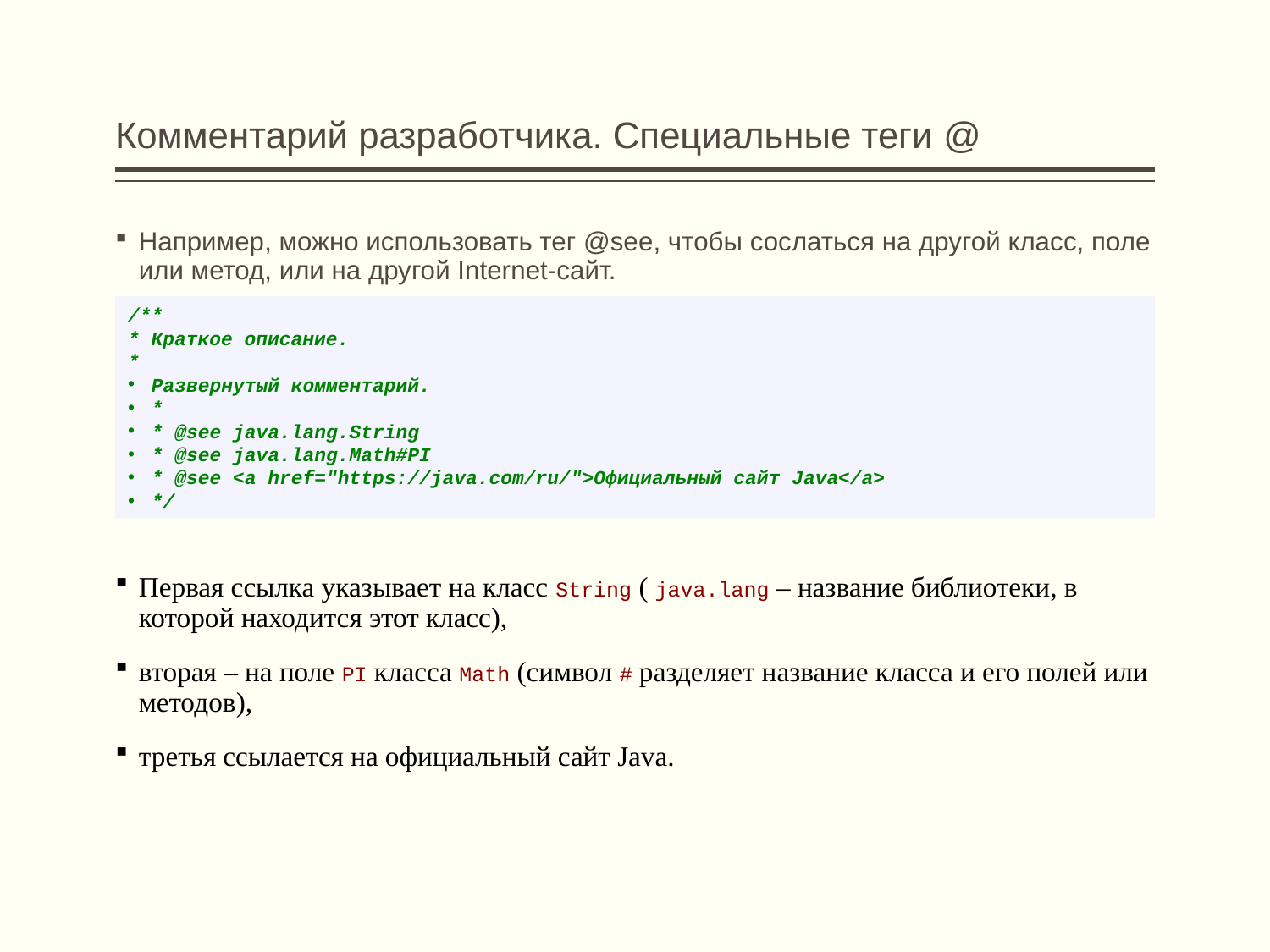

# Комментарий разработчика. Специальные теги @
Например, можно использовать тег @see, чтобы сослаться на другой класс, поле или метод, или на другой Internet-сайт.

Первая ссылка указывает на класс String ( java.lang – название библиотеки, в которой находится этот класс),
вторая – на поле PI класса Math (символ # разделяет название класса и его полей или методов),
третья ссылается на официальный сайт Java.

/**
* Краткое описание.
*
Развернутый комментарий.
*
* @see java.lang.String
* @see java.lang.Math#PI
* @see <a href="https://java.com/ru/">Официальный сайт Java</a>
*/